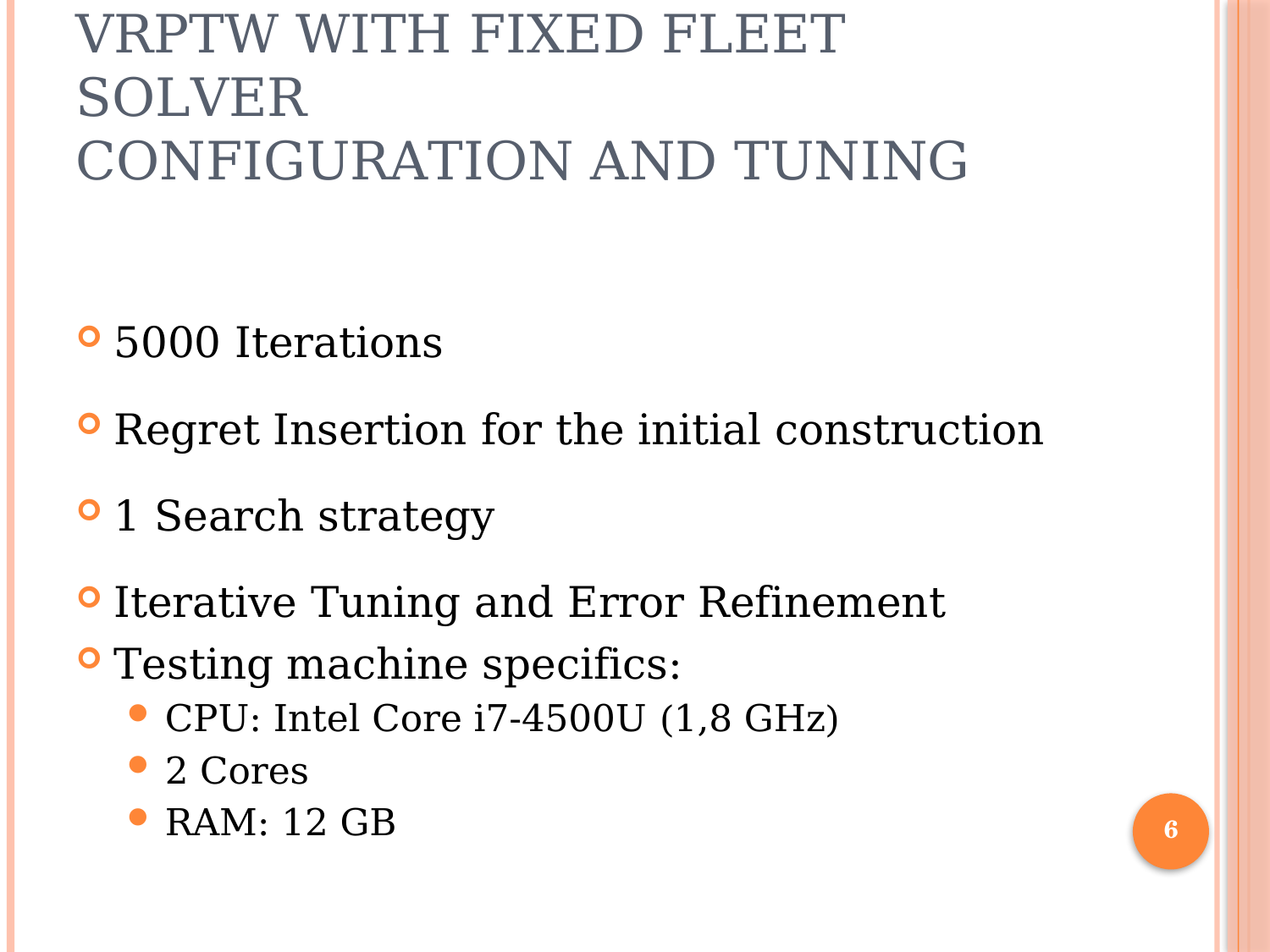

# VRPTW with FIXED FLEET SOLVER Configuration and tuning

5000 Iterations
Regret Insertion for the initial construction
1 Search strategy
Iterative Tuning and Error Refinement
Testing machine specifics:
CPU: Intel Core i7-4500U (1,8 GHz)
2 Cores
RAM: 12 GB

6